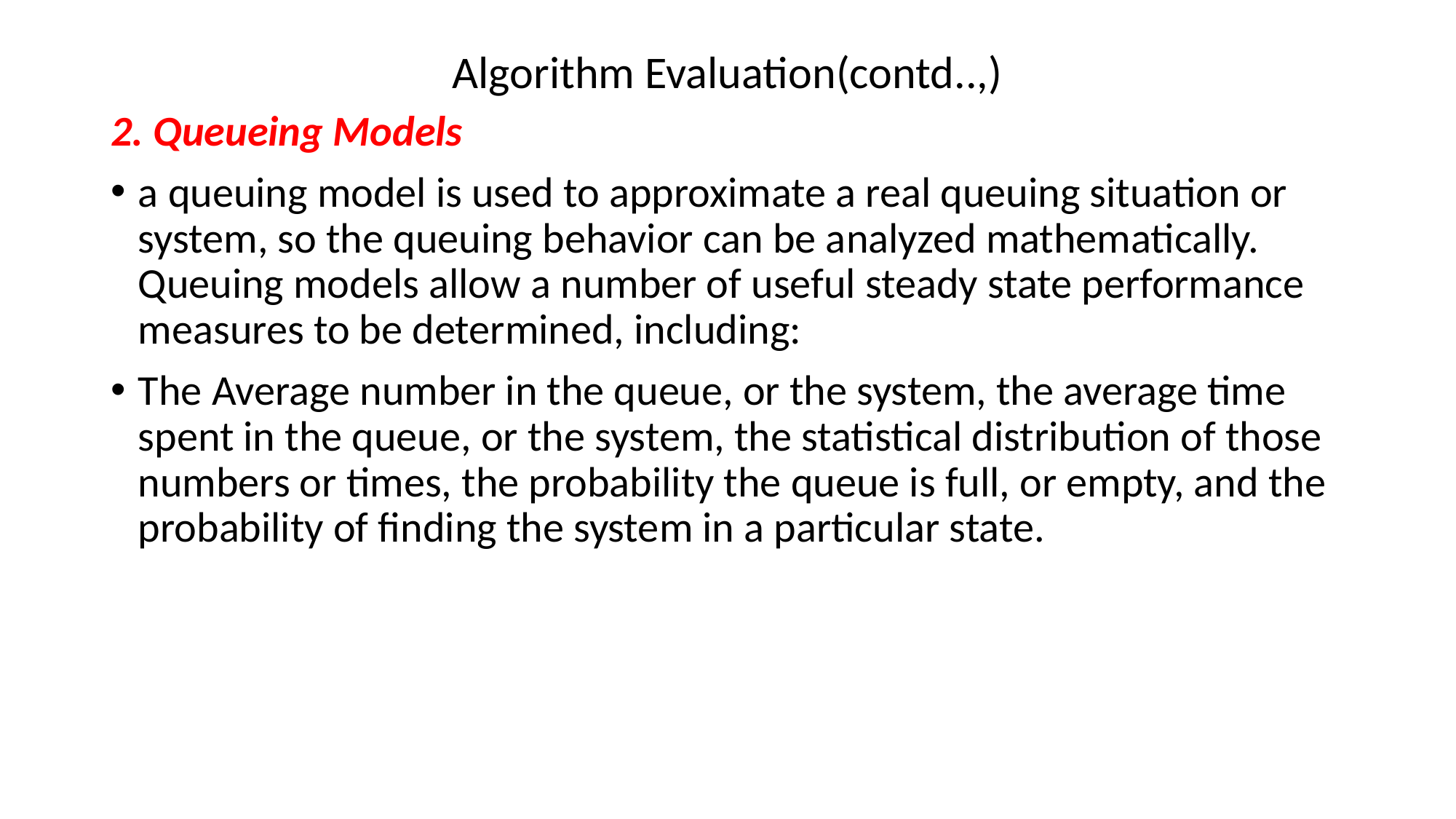

# Algorithm Evaluation(contd..,)
2. Queueing Models
a queuing model is used to approximate a real queuing situation or system, so the queuing behavior can be analyzed mathematically. Queuing models allow a number of useful steady state performance measures to be determined, including:
The Average number in the queue, or the system, the average time spent in the queue, or the system, the statistical distribution of those numbers or times, the probability the queue is full, or empty, and the probability of finding the system in a particular state.